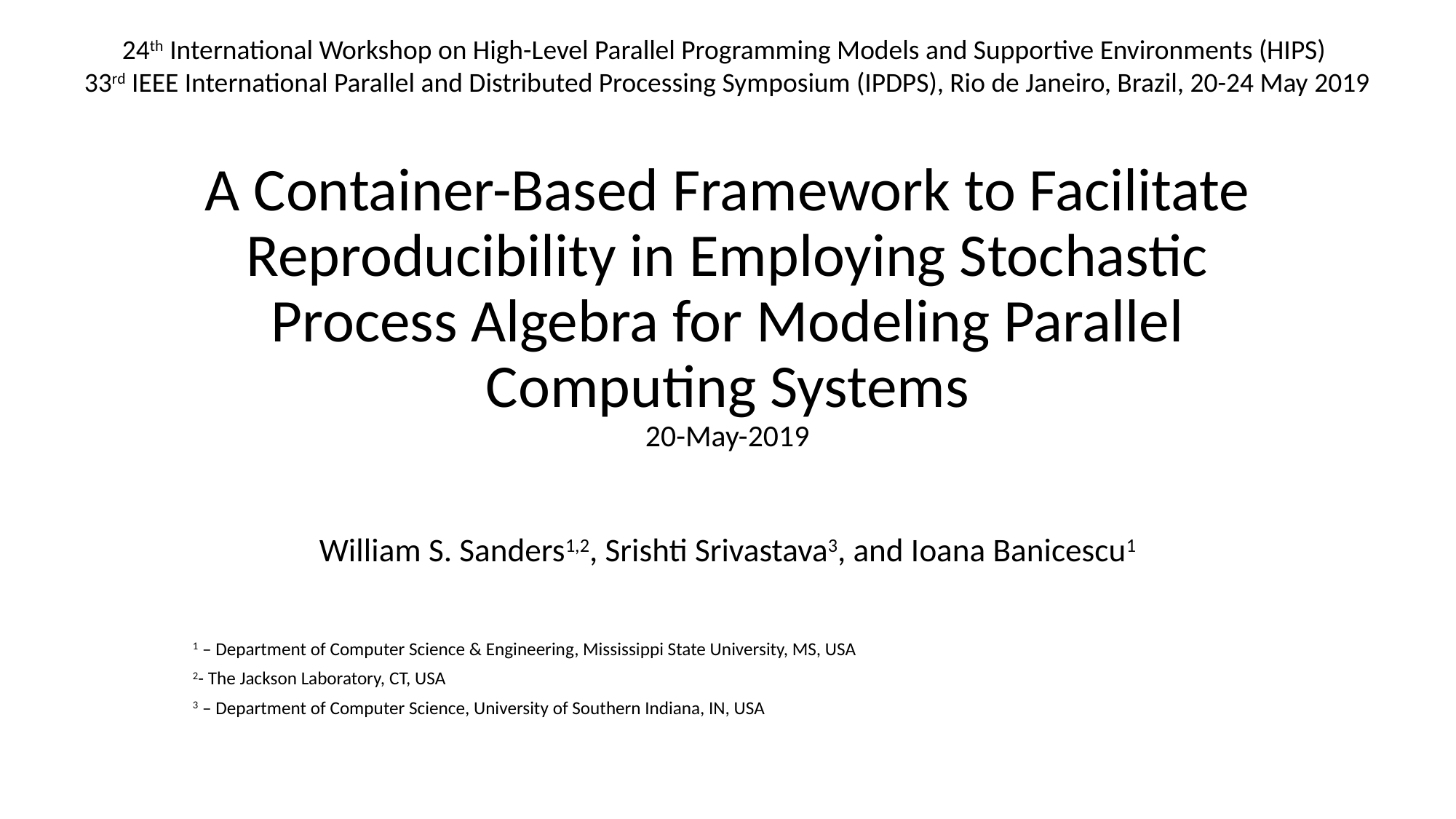

24th International Workshop on High-Level Parallel Programming Models and Supportive Environments (HIPS)
33rd IEEE International Parallel and Distributed Processing Symposium (IPDPS), Rio de Janeiro, Brazil, 20-24 May 2019
# A Container-Based Framework to Facilitate Reproducibility in Employing Stochastic Process Algebra for Modeling Parallel Computing Systems 20-May-2019
William S. Sanders1,2, Srishti Srivastava3, and Ioana Banicescu1

1 – Department of Computer Science & Engineering, Mississippi State University, MS, USA
2- The Jackson Laboratory, CT, USA
3 – Department of Computer Science, University of Southern Indiana, IN, USA